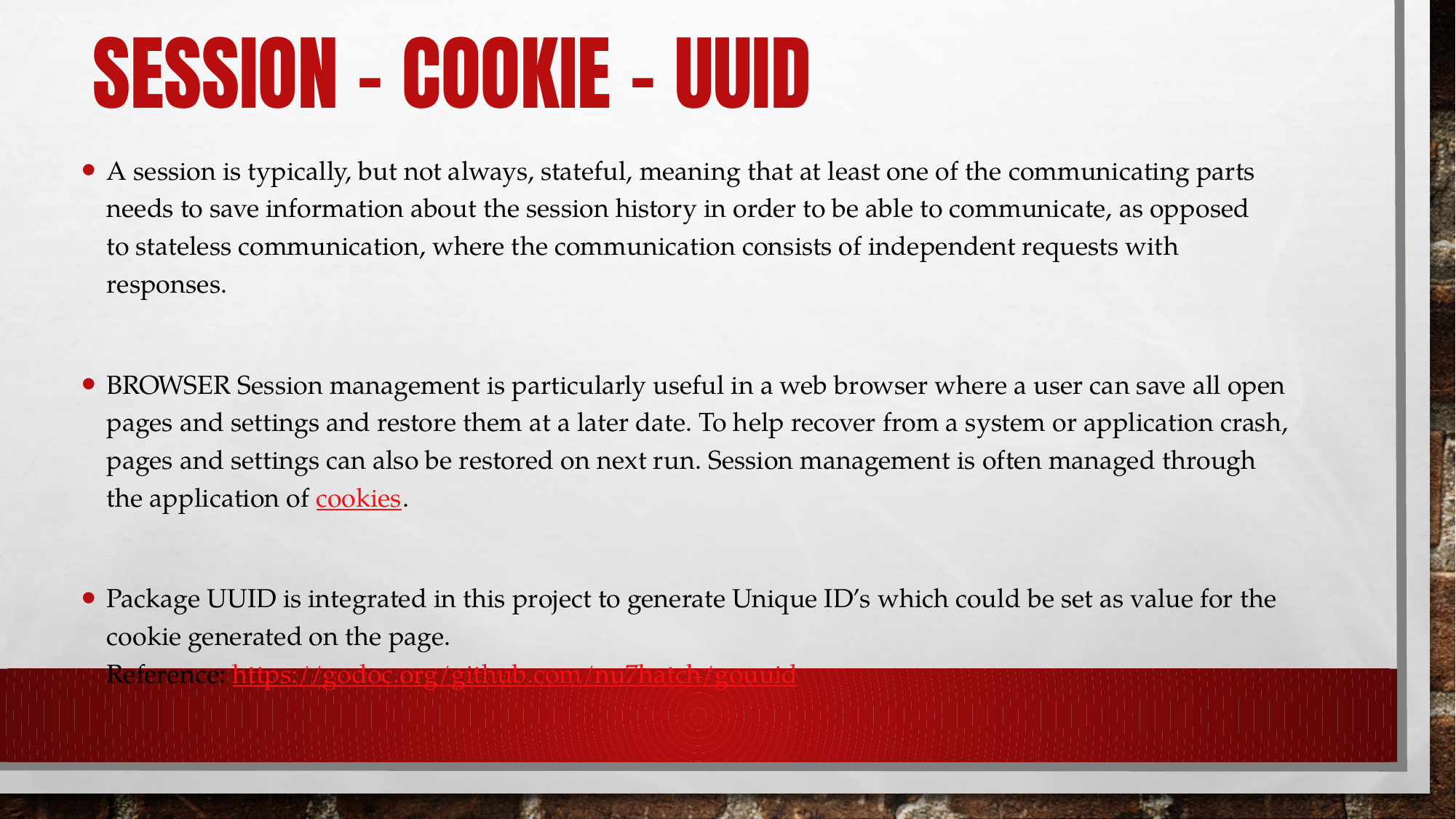

# Session - COOKIE - UUID
A session is typically, but not always, stateful, meaning that at least one of the communicating parts needs to save information about the session history in order to be able to communicate, as opposed to stateless communication, where the communication consists of independent requests with responses.

BROWSER Session management is particularly useful in a web browser where a user can save all open pages and settings and restore them at a later date. To help recover from a system or application crash, pages and settings can also be restored on next run. Session management is often managed through the application of cookies.

Package UUID is integrated in this project to generate Unique ID’s which could be set as value for the cookie generated on the page.
Reference: https://godoc.org/github.com/nu7hatch/gouuid